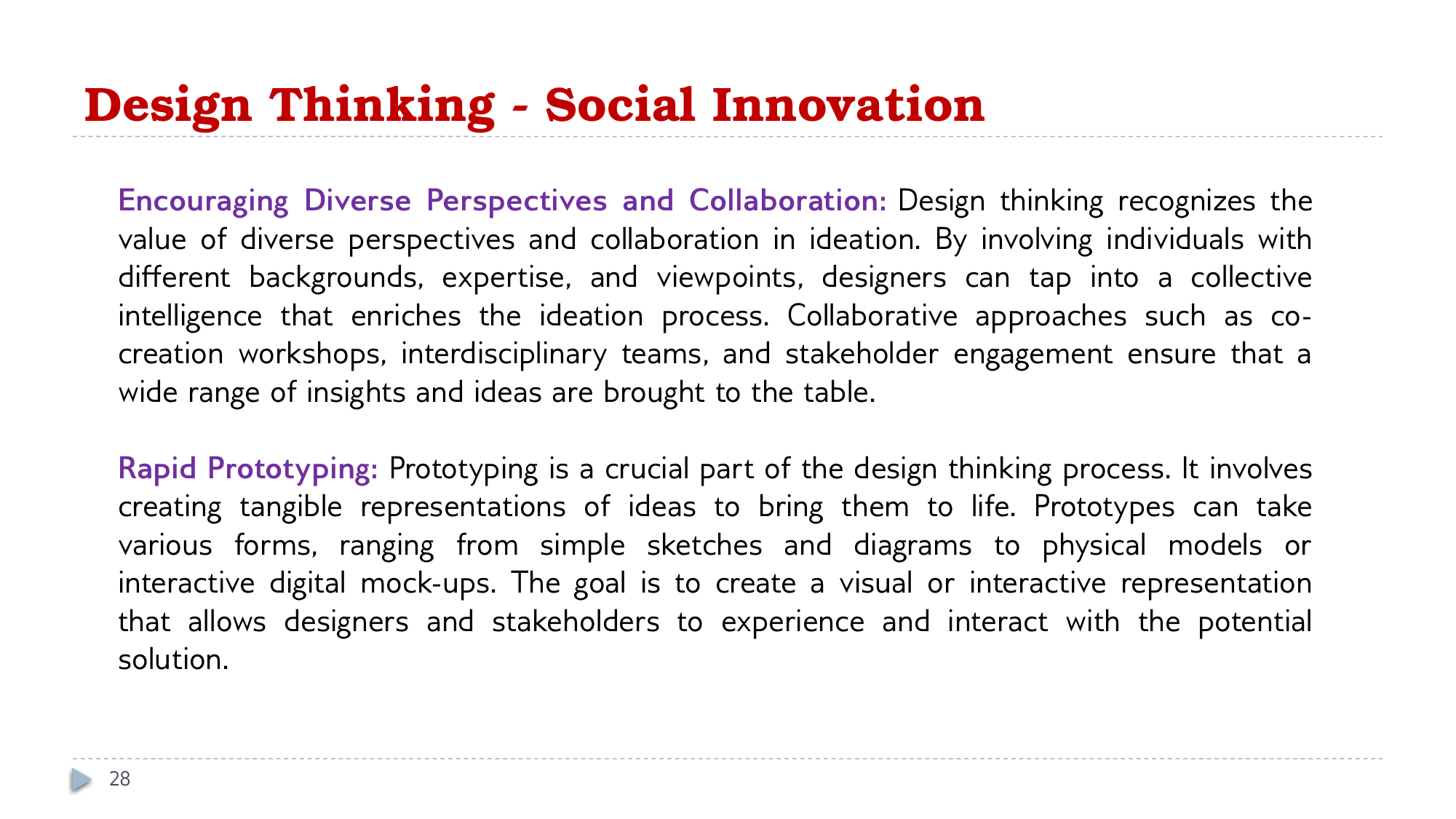

# Design Thinking - Social Innovation
Encouraging Diverse Perspectives and Collaboration: Design thinking recognizes the value of diverse perspectives and collaboration in ideation. By involving individuals with different backgrounds, expertise, and viewpoints, designers can tap into a collective intelligence that enriches the ideation process. Collaborative approaches such as co-creation workshops, interdisciplinary teams, and stakeholder engagement ensure that a wide range of insights and ideas are brought to the table.

Rapid Prototyping: Prototyping is a crucial part of the design thinking process. It involves creating tangible representations of ideas to bring them to life. Prototypes can take various forms, ranging from simple sketches and diagrams to physical models or interactive digital mock-ups. The goal is to create a visual or interactive representation that allows designers and stakeholders to experience and interact with the potential solution.
28